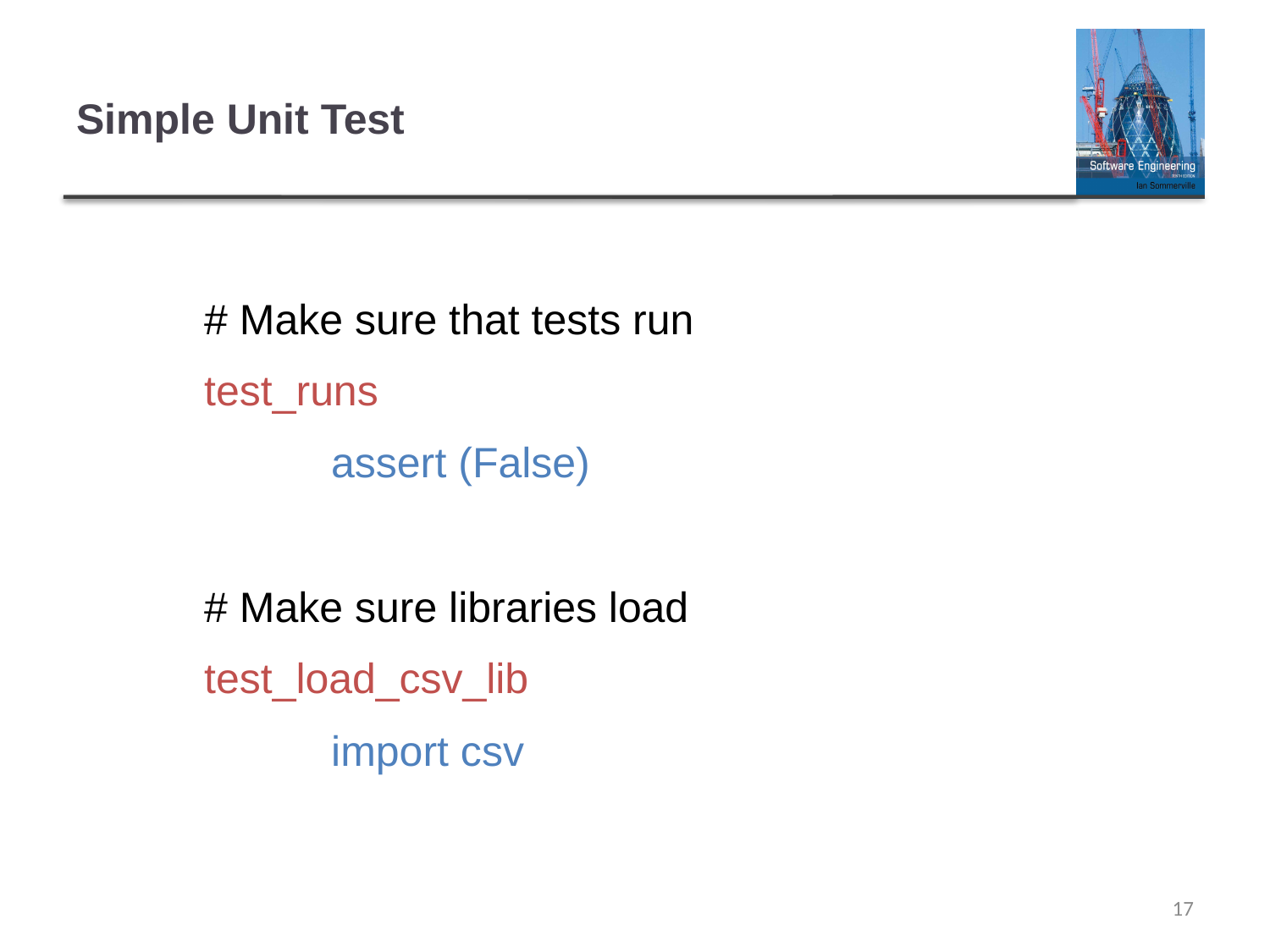

# Simple Unit Test
# Make sure that tests run
test_runs
	assert (False)

# Make sure libraries load
test_load_csv_lib
	import csv

17